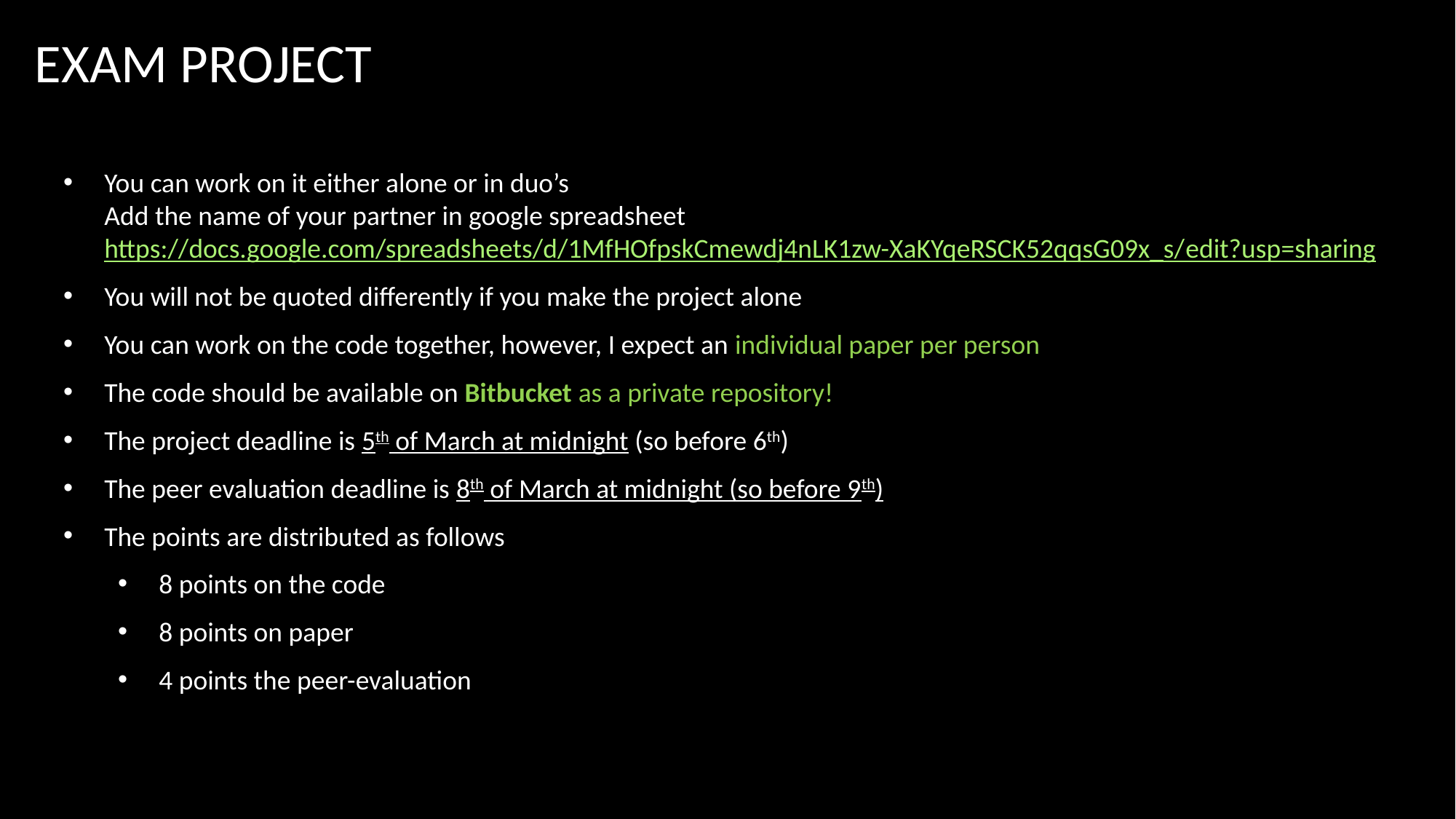

# EXAM PROJECT

You can work on it either alone or in duo’s
Add the name of your partner in google spreadsheet
https://docs.google.com/spreadsheets/d/1MfHOfpskCmewdj4nLK1zw-XaKYqeRSCK52qqsG09x_s/edit?usp=sharing
You will not be quoted differently if you make the project alone
You can work on the code together, however, I expect an individual paper per person
The code should be available on Bitbucket as a private repository!
The project deadline is 5th of March at midnight (so before 6th)
The peer evaluation deadline is 8th of March at midnight (so before 9th)
The points are distributed as follows
8 points on the code
8 points on paper
4 points the peer-evaluation